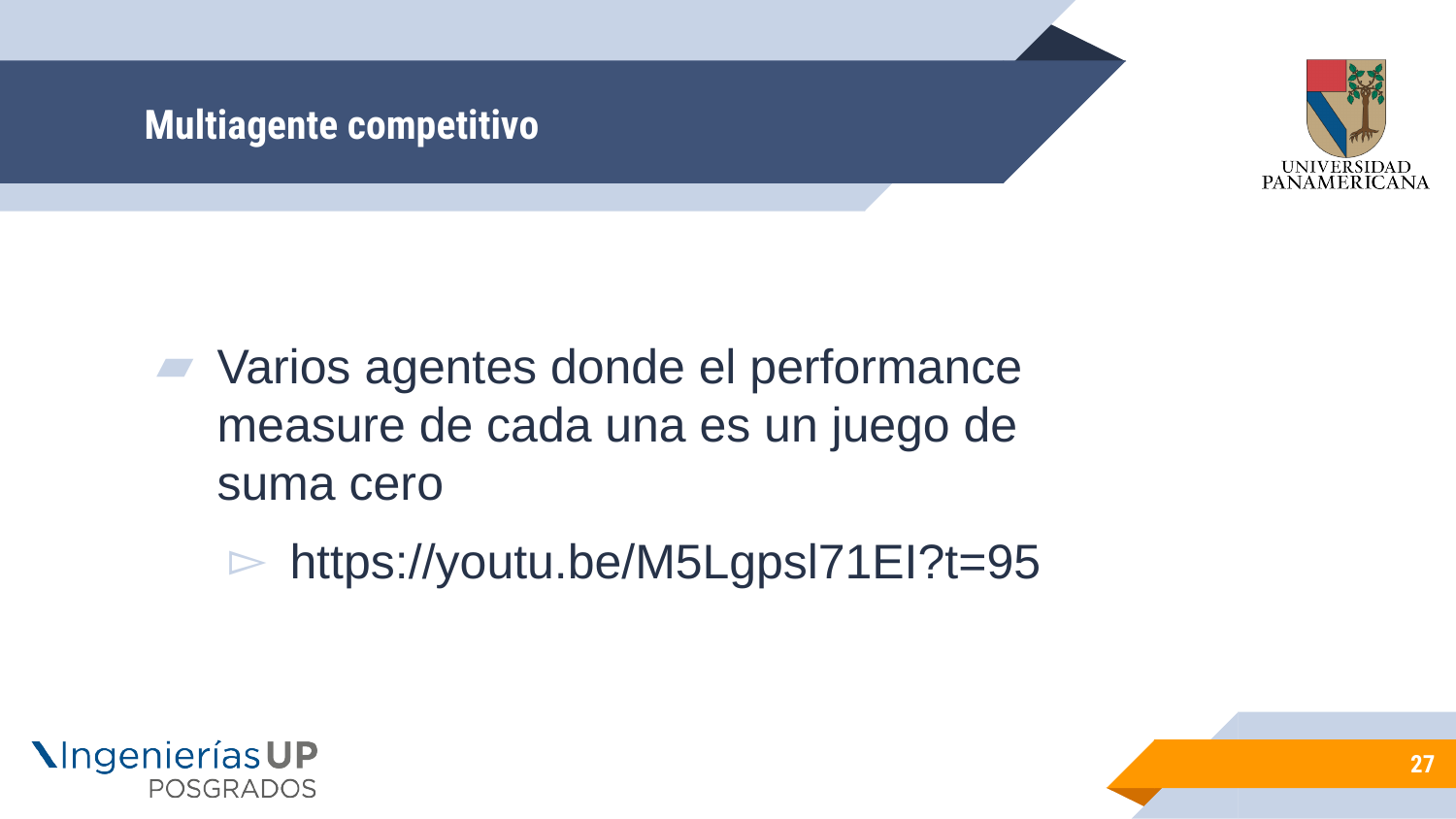

# Multiagente competitivo
Varios agentes donde el performance measure de cada una es un juego de suma cero
https://youtu.be/M5Lgpsl71EI?t=95
27